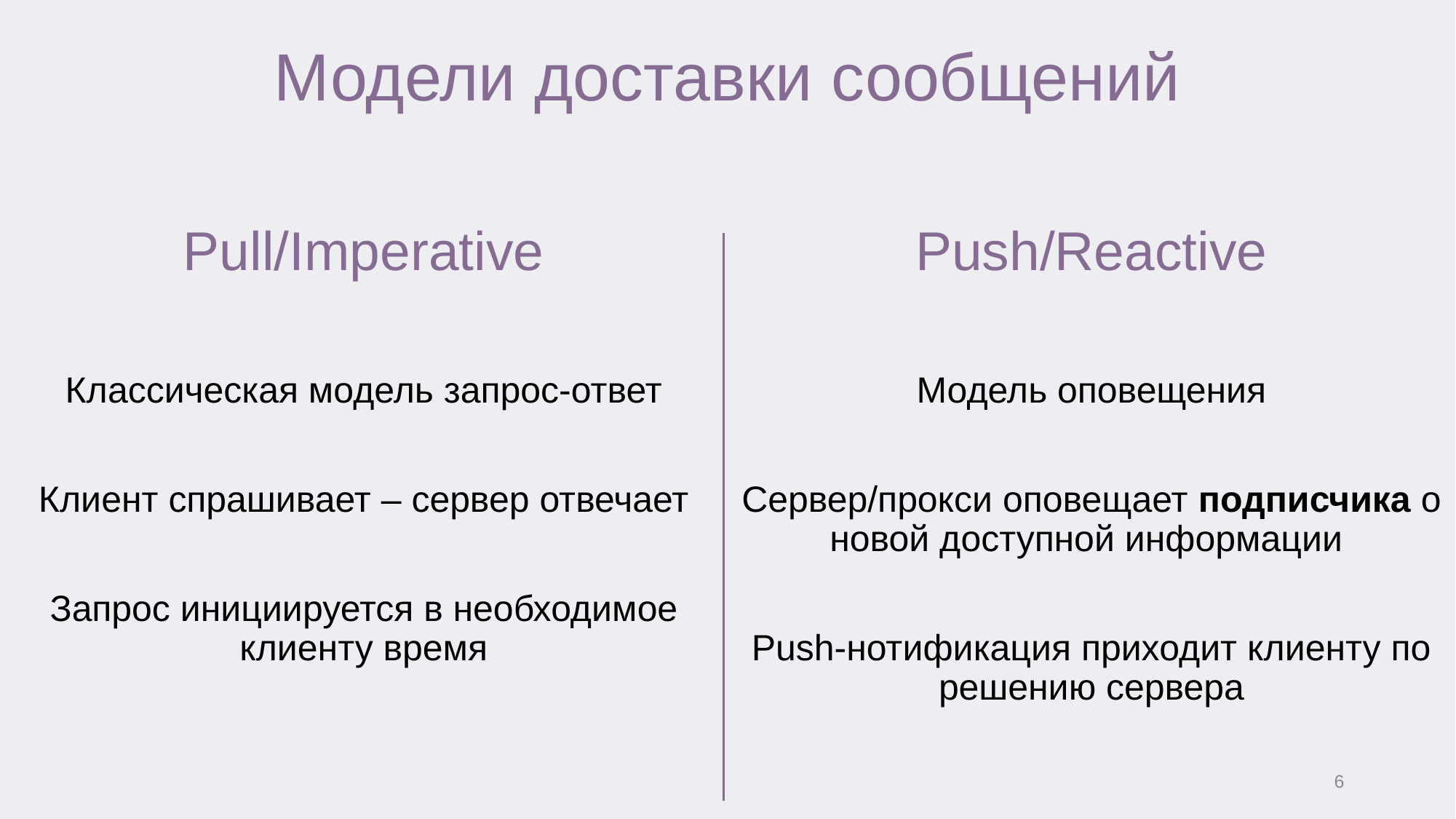

# Модели доставки сообщений
Pull/Imperative

Классическая модель запрос-ответ

Клиент спрашивает – сервер отвечает

Запрос инициируется в необходимое клиенту время
Push/Reactive

Модель оповещения

Сервер/прокси оповещает подписчика о новой доступной информации

Push-нотификация приходит клиенту по решению сервера

6